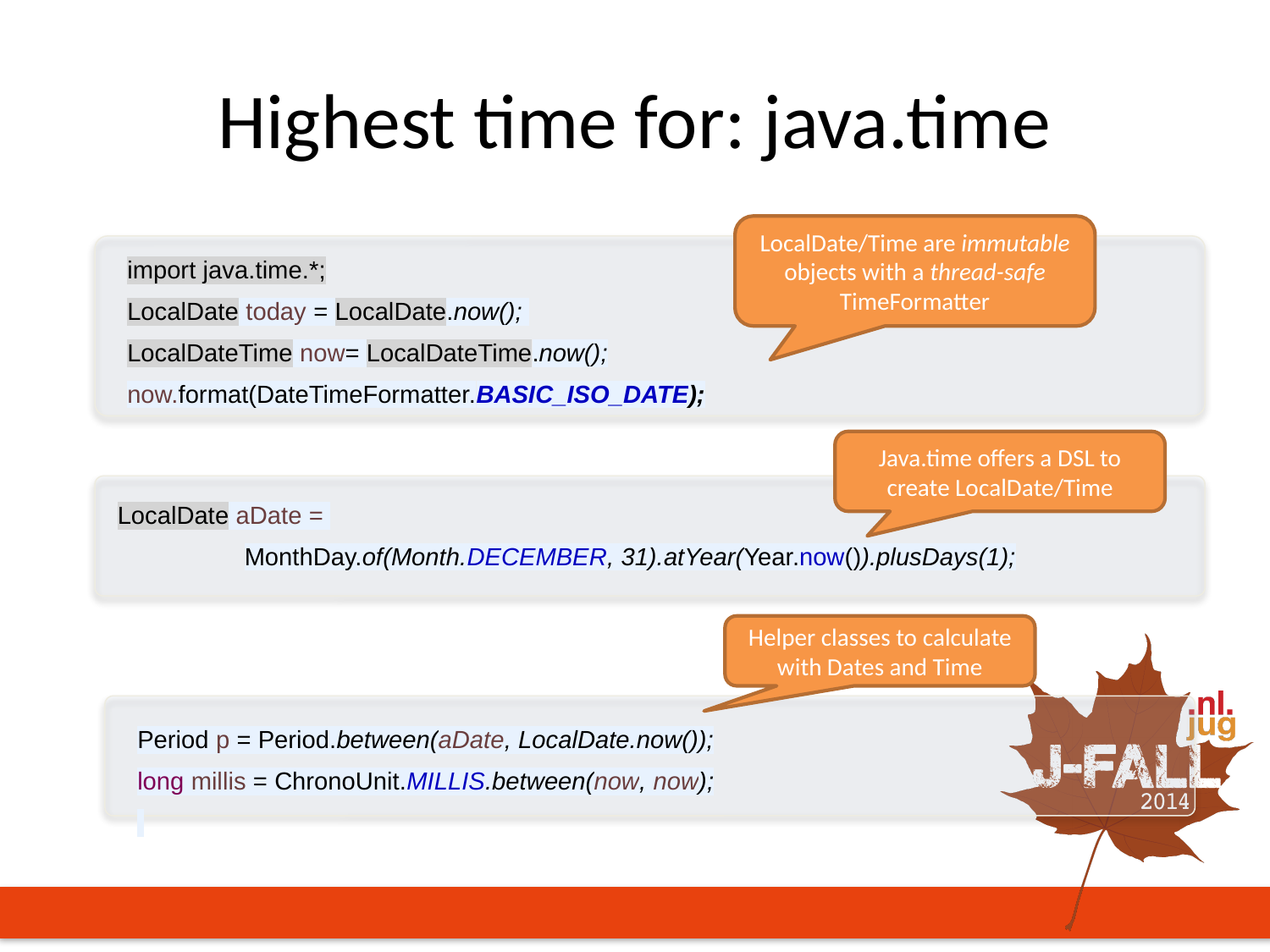

# Highest time for: java.time
LocalDate/Time are immutable objects with a thread-safe TimeFormatter
import java.time.*;
LocalDate today = LocalDate.now();
LocalDateTime now= LocalDateTime.now();
now.format(DateTimeFormatter.BASIC_ISO_DATE);

Java.time offers a DSL to create LocalDate/Time

LocalDate aDate =
	MonthDay.of(Month.DECEMBER, 31).atYear(Year.now()).plusDays(1);
Helper classes to calculate with Dates and Time

Period p = Period.between(aDate, LocalDate.now());
long millis = ChronoUnit.MILLIS.between(now, now);